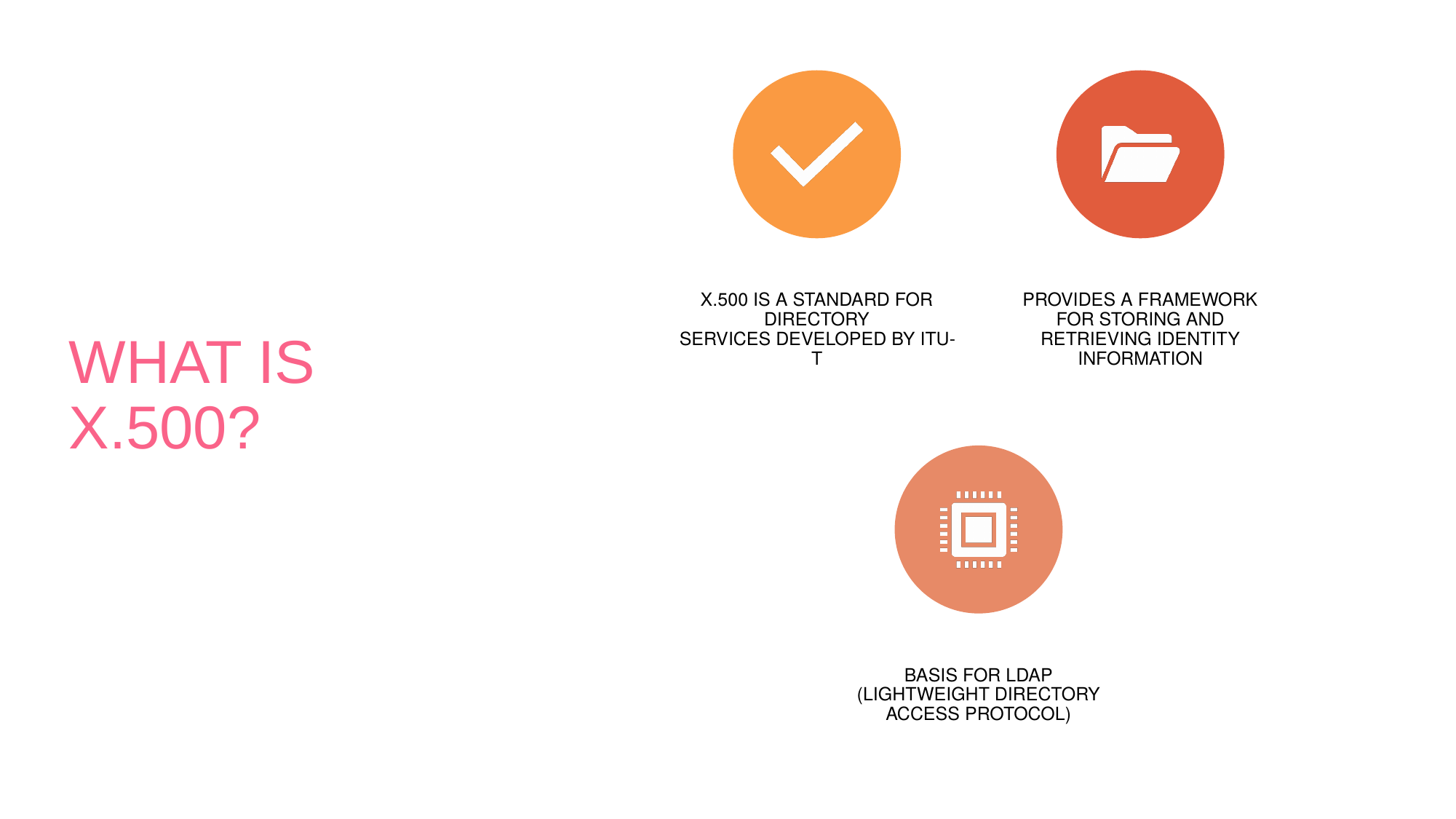

X.500 is a standard for directory services developed by ITU-T
Provides a framework for storing and retrieving identity information
Basis for LDAP (Lightweight Directory Access Protocol)
WHAT IS X.500?